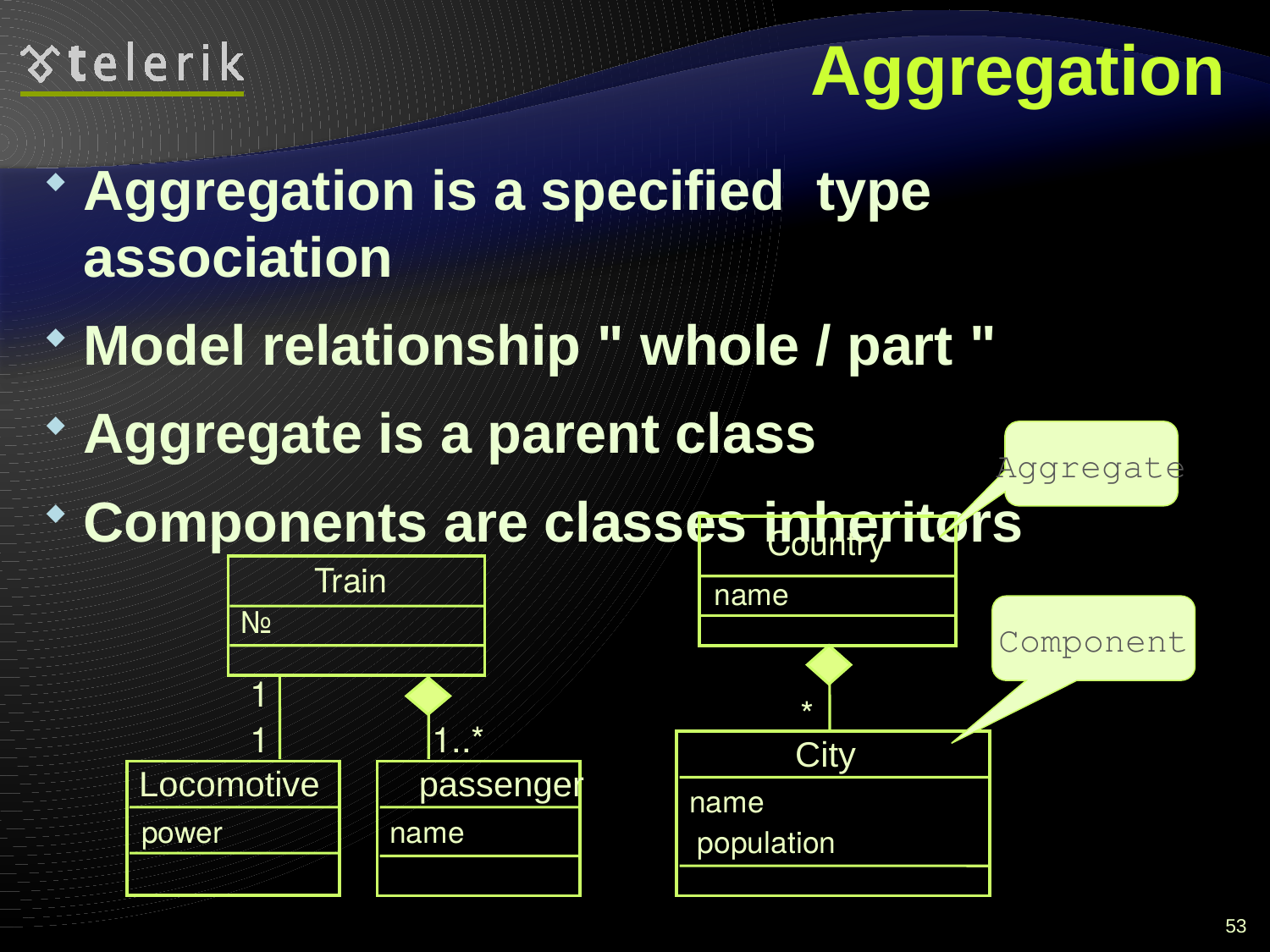

# Aggregation
Aggregation is a specified  type association
Model relationship " whole / part "
Aggregate is a parent class
Components are classes inheritors
Aggregate

Country
Train

name

Component
№

1

*
1
1..*
City

Locomotive
passenger

name

power
name

population

53